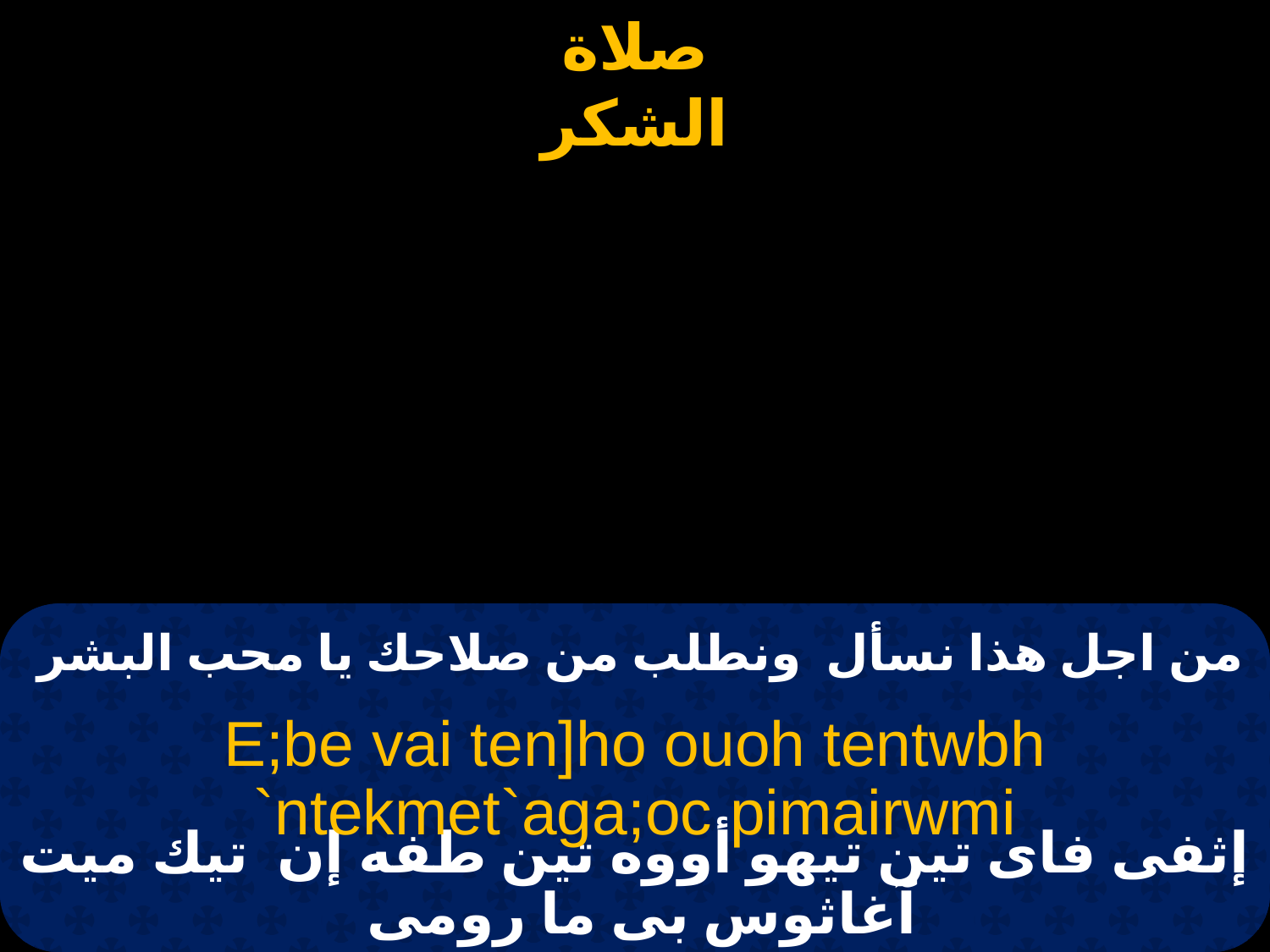

# من اجل هذا نسأل  ونطلب من صلاحك يا محب البشر
E;be vai ten]ho ouoh tentwbh `ntekmet`aga;oc pimairwmi
إثفى فاى تين تيهو أووه تين طفه إن  تيك ميت آغاثوس بى ما رومى